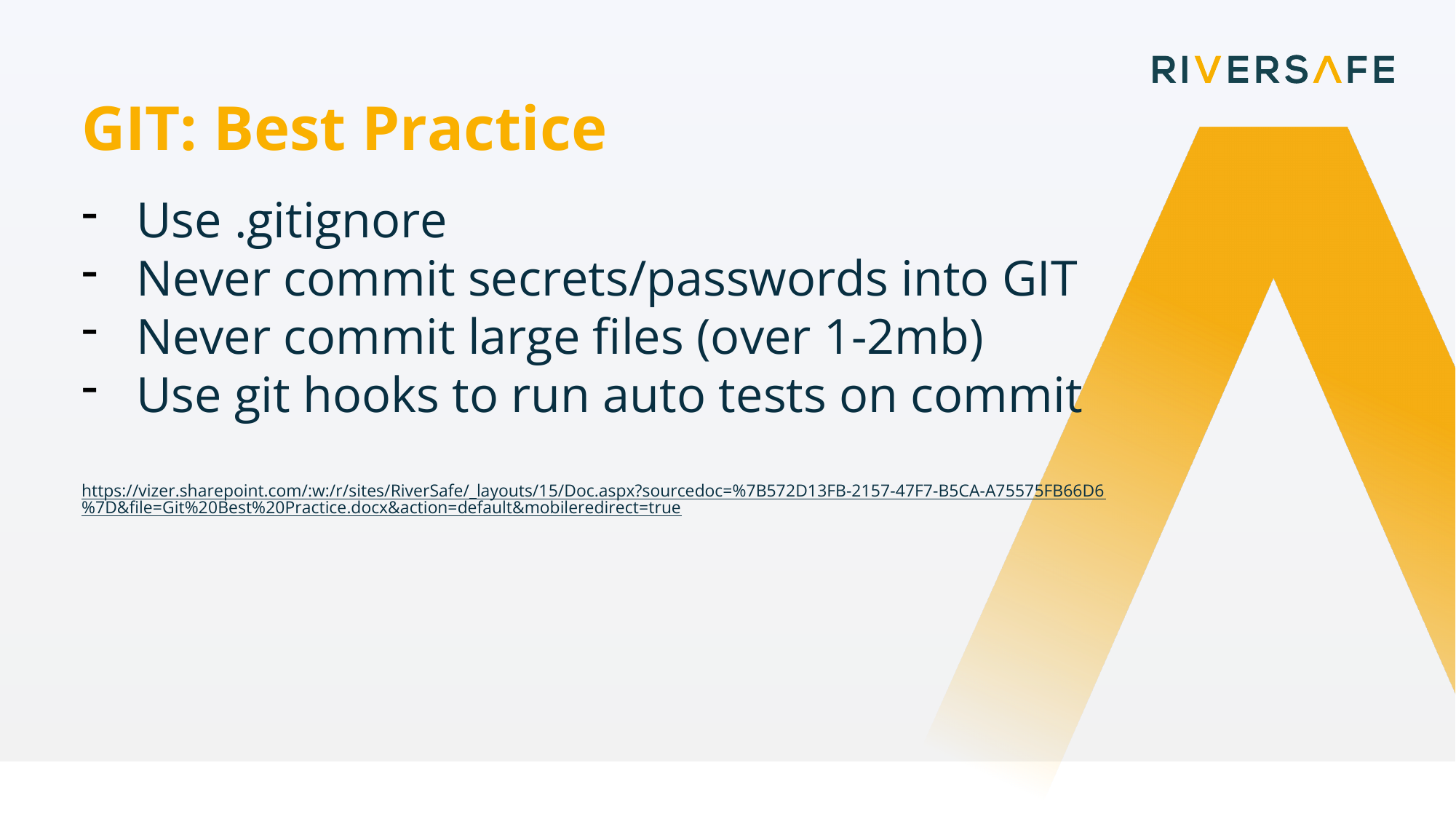

GIT: Best Practice
Use .gitignore
Never commit secrets/passwords into GIT
Never commit large files (over 1-2mb)
Use git hooks to run auto tests on commit

https://vizer.sharepoint.com/:w:/r/sites/RiverSafe/_layouts/15/Doc.aspx?sourcedoc=%7B572D13FB-2157-47F7-B5CA-A75575FB66D6%7D&file=Git%20Best%20Practice.docx&action=default&mobileredirect=true